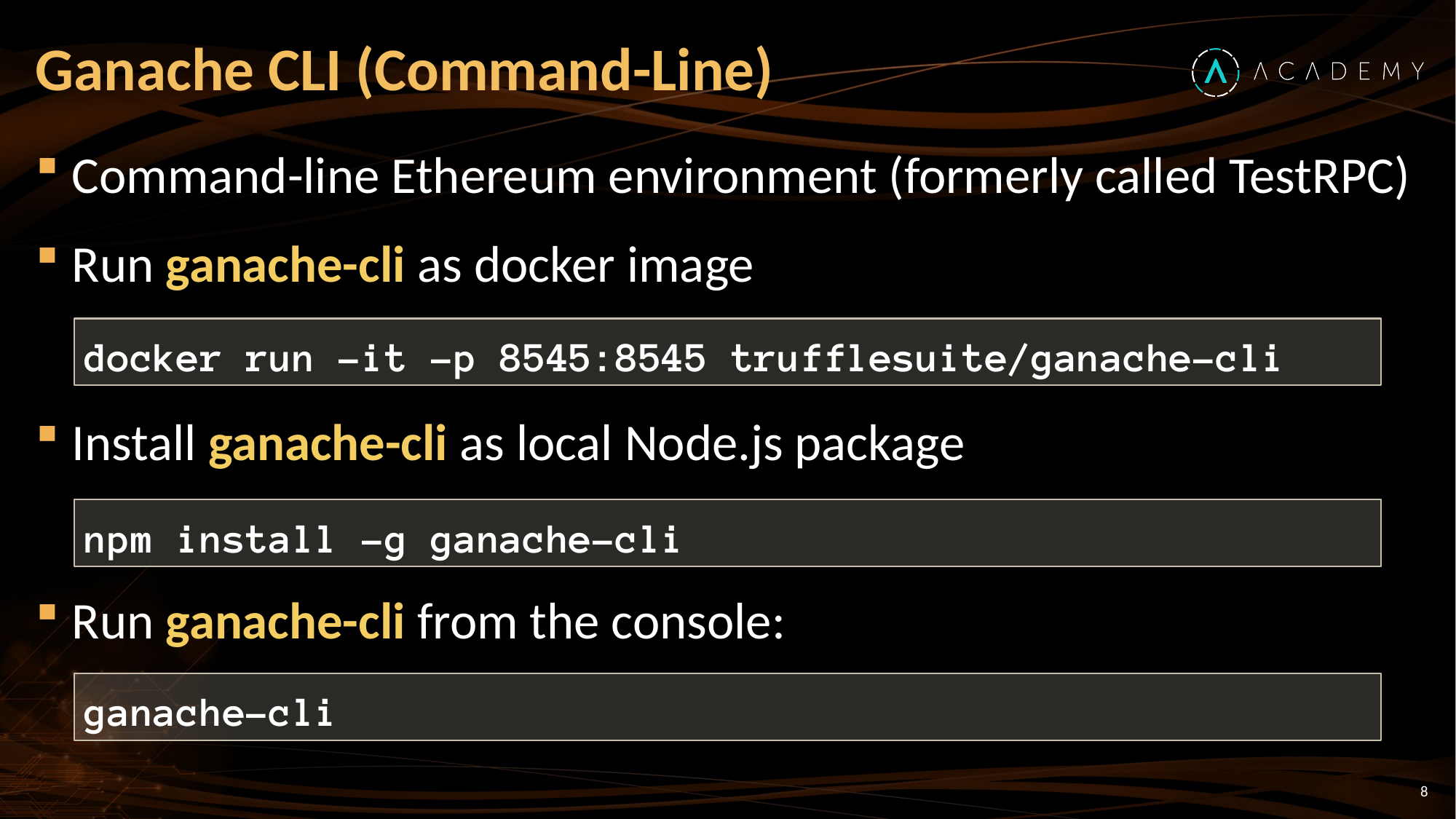

# Ganache CLI (Command-Line)
Command-line Ethereum environment (formerly called TestRPC)
Run ganache-cli as docker image

Install ganache-cli as local Node.js package

Run ganache-cli from the console:

docker run -it -p 8545:8545 trufflesuite/ganache-cli
npm install –g ganache-cli
ganache-cli
8